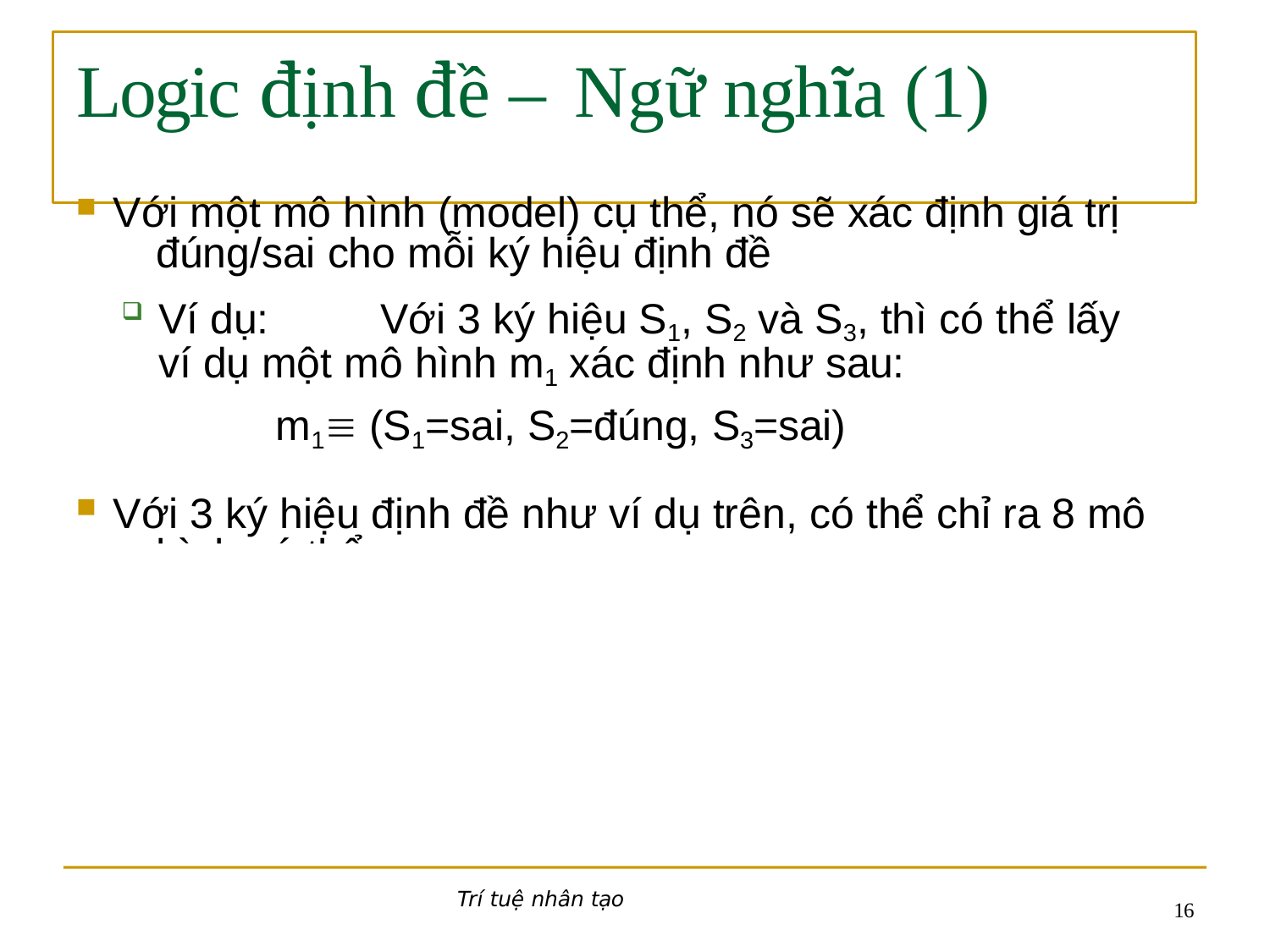

# Logic định đề –	Ngữ nghĩa (1)
Với một mô hình (model) cụ thể, nó sẽ xác định giá trị 	đúng/sai cho mỗi ký hiệu định đề
Ví dụ:	Với 3 ký hiệu S1, S2 và S3, thì có thể lấy ví dụ một mô hình m1 xác định như sau:
m1≡ (S1=sai, S2=đúng, S3=sai)
Với 3 ký hiệu định đề như ví dụ trên, có thể chỉ ra 8 mô 	hình có thể

Trí tuệ nhân tạo
16